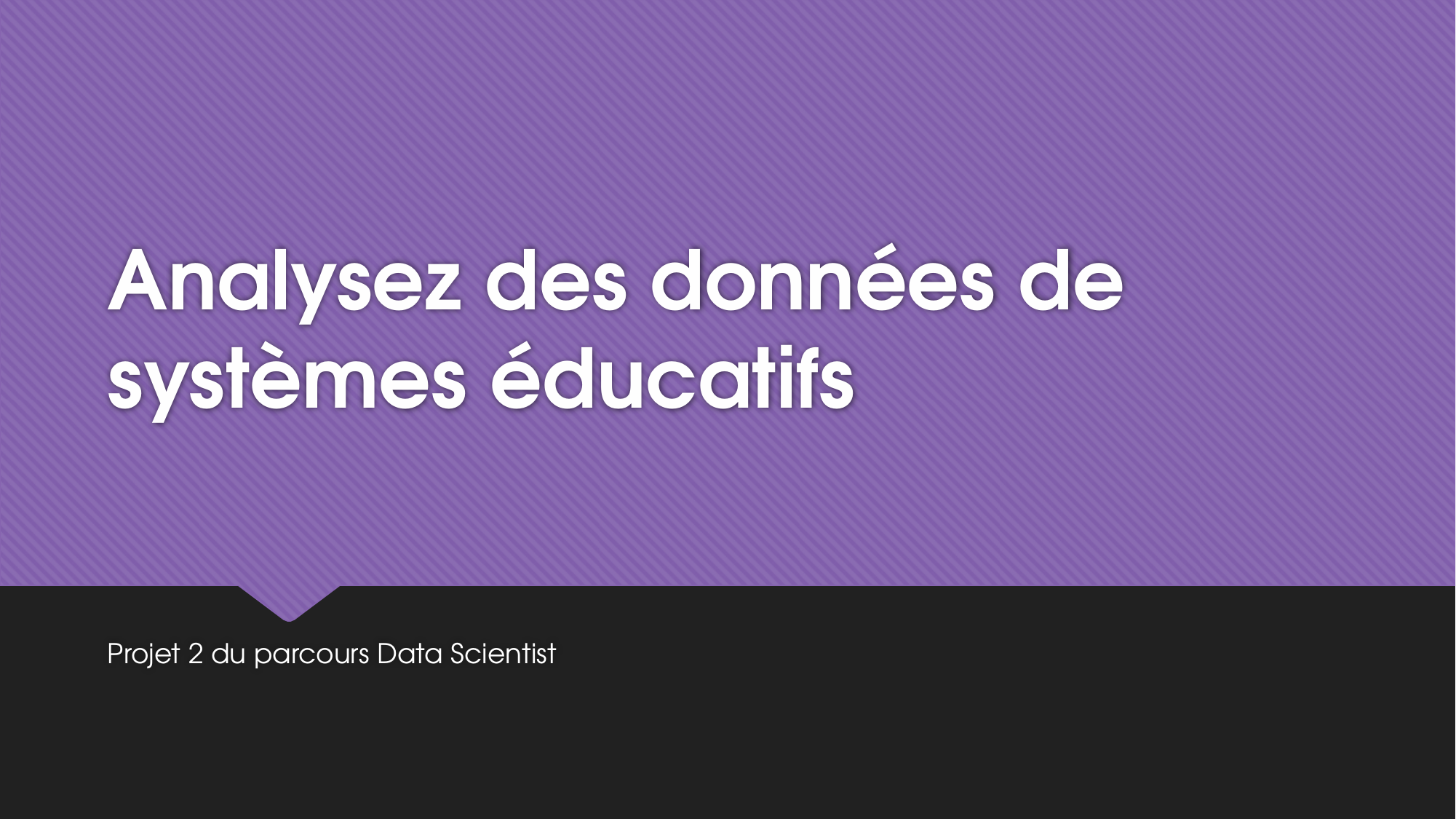

# Analysez des données de systèmes éducatifs
Projet 2 du parcours Data Scientist